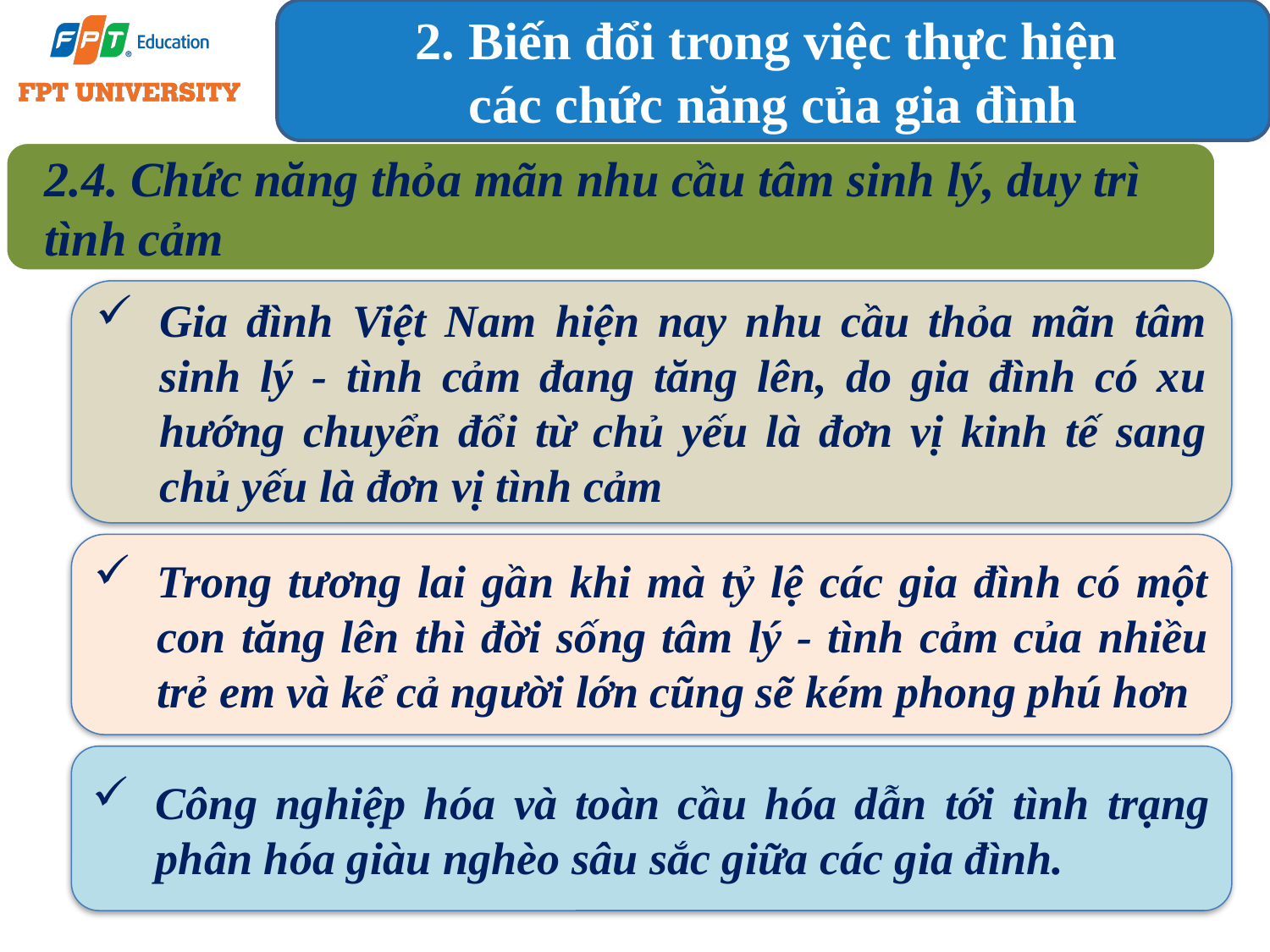

2. Biến đổi trong việc thực hiện
các chức năng của gia đình

2.4. Chức năng thỏa mãn nhu cầu tâm sinh lý, duy trì tình cảm

Gia đình Việt Nam hiện nay nhu cầu thỏa mãn tâm sinh lý - tình cảm đang tăng lên, do gia đình có xu hướng chuyển đổi từ chủ yếu là đơn vị kinh tế sang chủ yếu là đơn vị tình cảm

Trong tương lai gần khi mà tỷ lệ các gia đình có một con tăng lên thì đời sống tâm lý - tình cảm của nhiều trẻ em và kể cả người lớn cũng sẽ kém phong phú hơn
Công nghiệp hóa và toàn cầu hóa dẫn tới tình trạng phân hóa giàu nghèo sâu sắc giữa các gia đình.